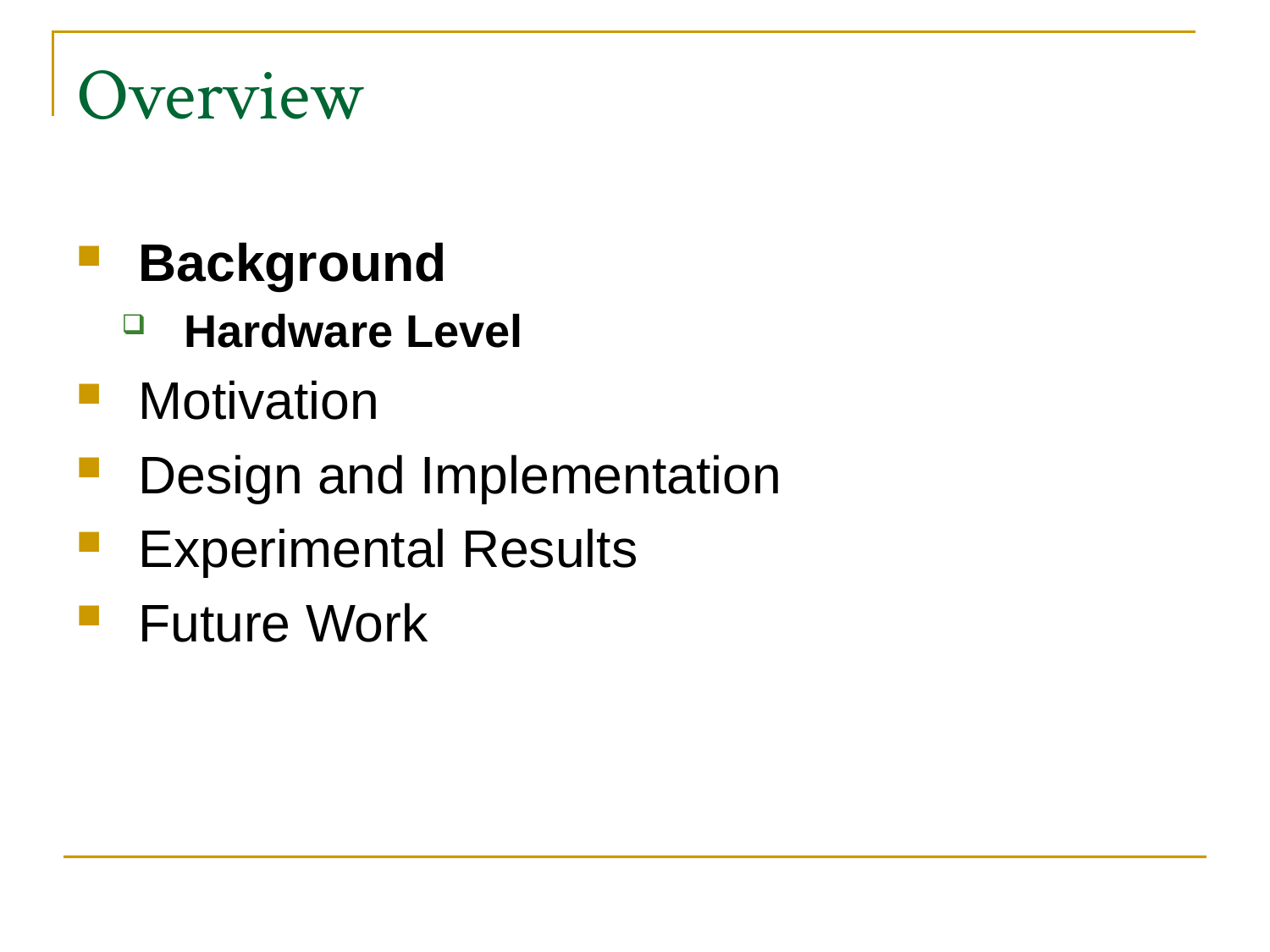

# Overview
Background
Hardware Level
Motivation
Design and Implementation
Experimental Results
Future Work